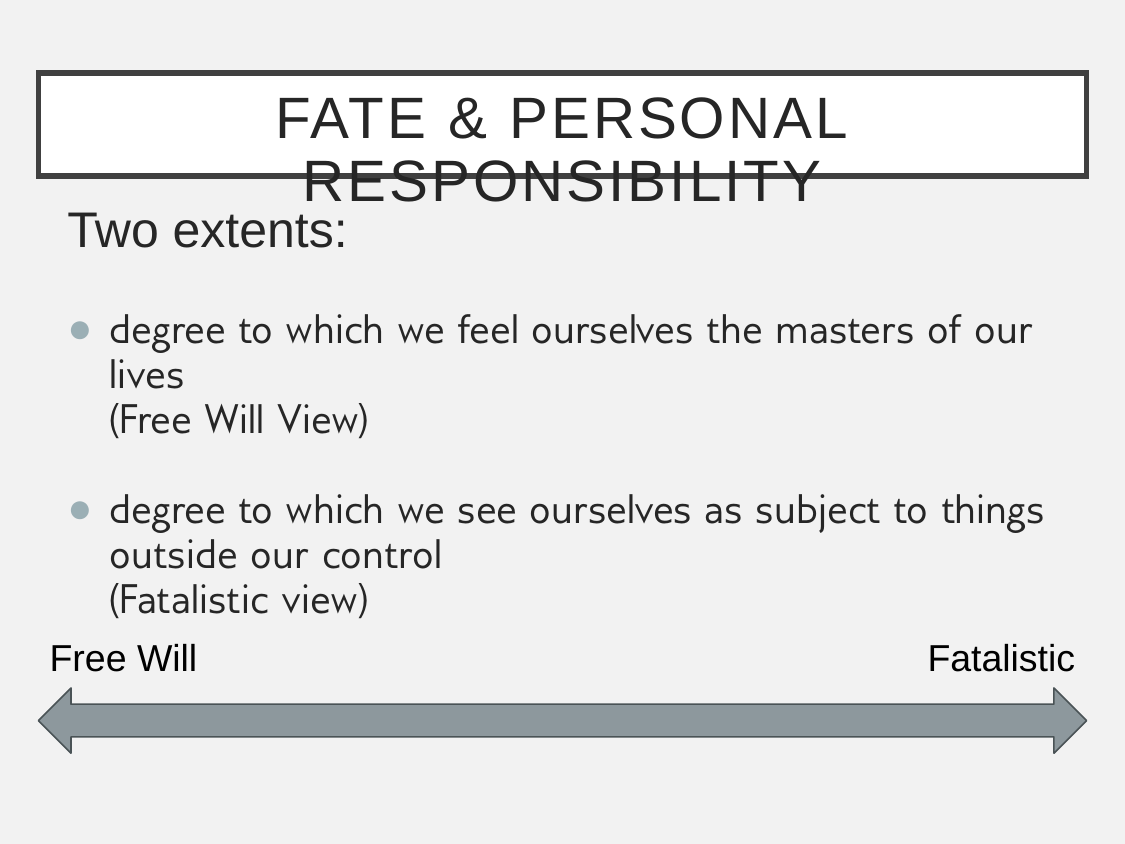

# FATE & PERSONAL RESPONSIBILITY

Two extents:
degree to which we feel ourselves the masters of our lives
(Free Will View)
degree to which we see ourselves as subject to things outside our control
(Fatalistic view)
Free Will
Fatalistic